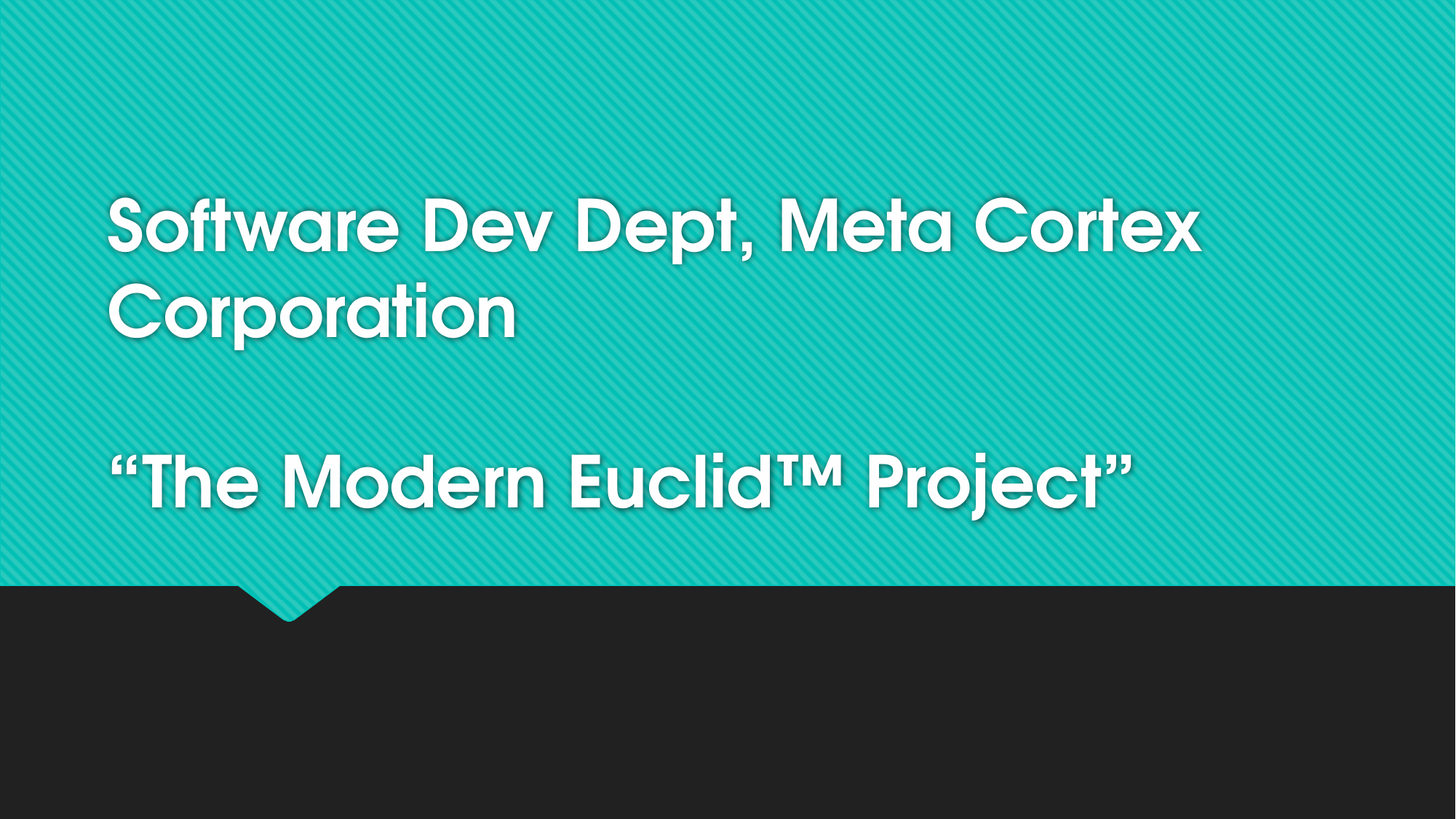

# Software Dev Dept, Meta Cortex Corporation “The Modern Euclid™ Project”